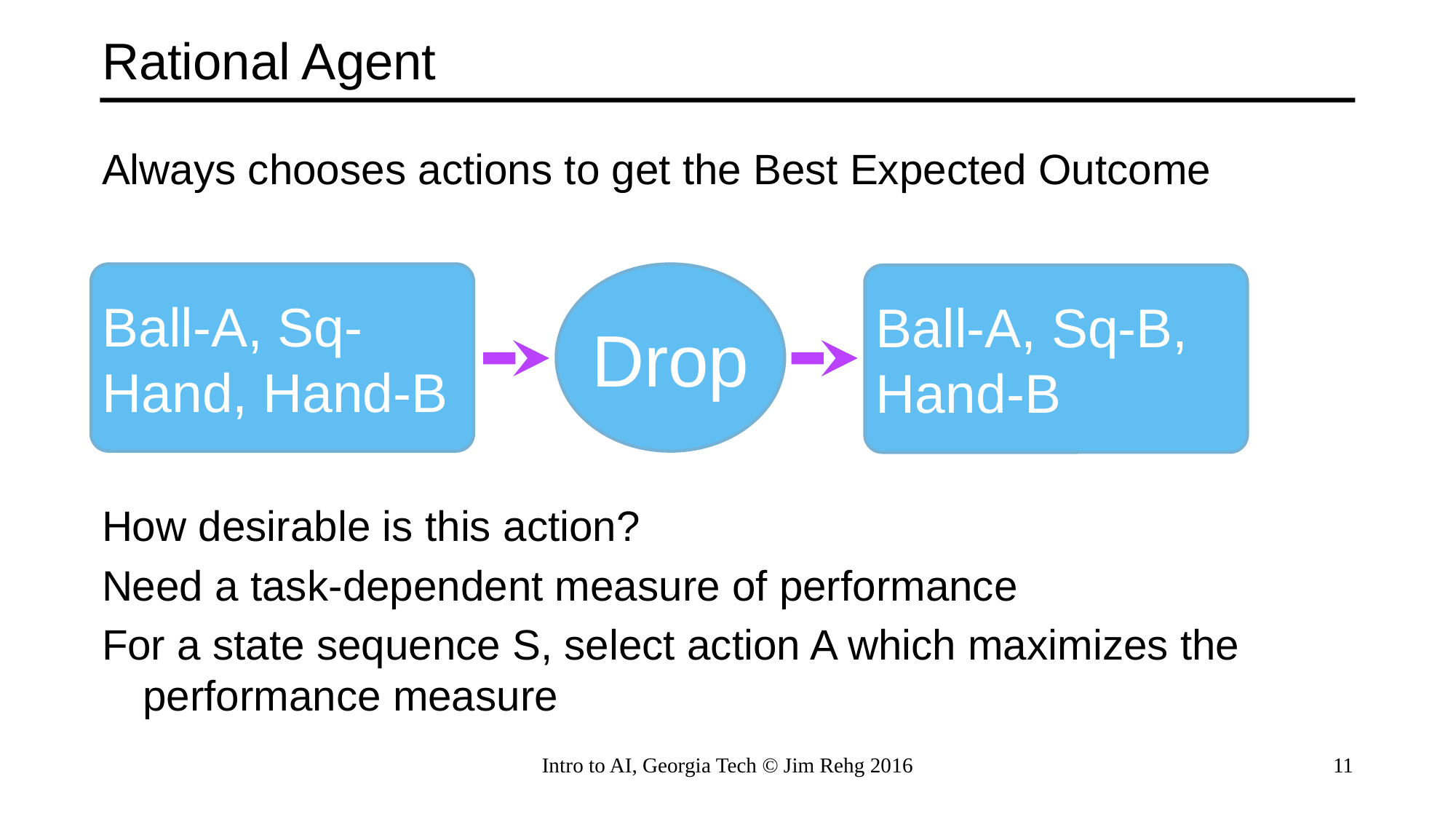

# Rational Agent
Always chooses actions to get the Best Expected Outcome

How desirable is this action?
Need a task-dependent measure of performance
For a state sequence S, select action A which maximizes the performance measure

Ball-A, Sq-Hand, Hand-B
Drop
Ball-A, Sq-B, Hand-B

Intro to AI, Georgia Tech © Jim Rehg 2016
11